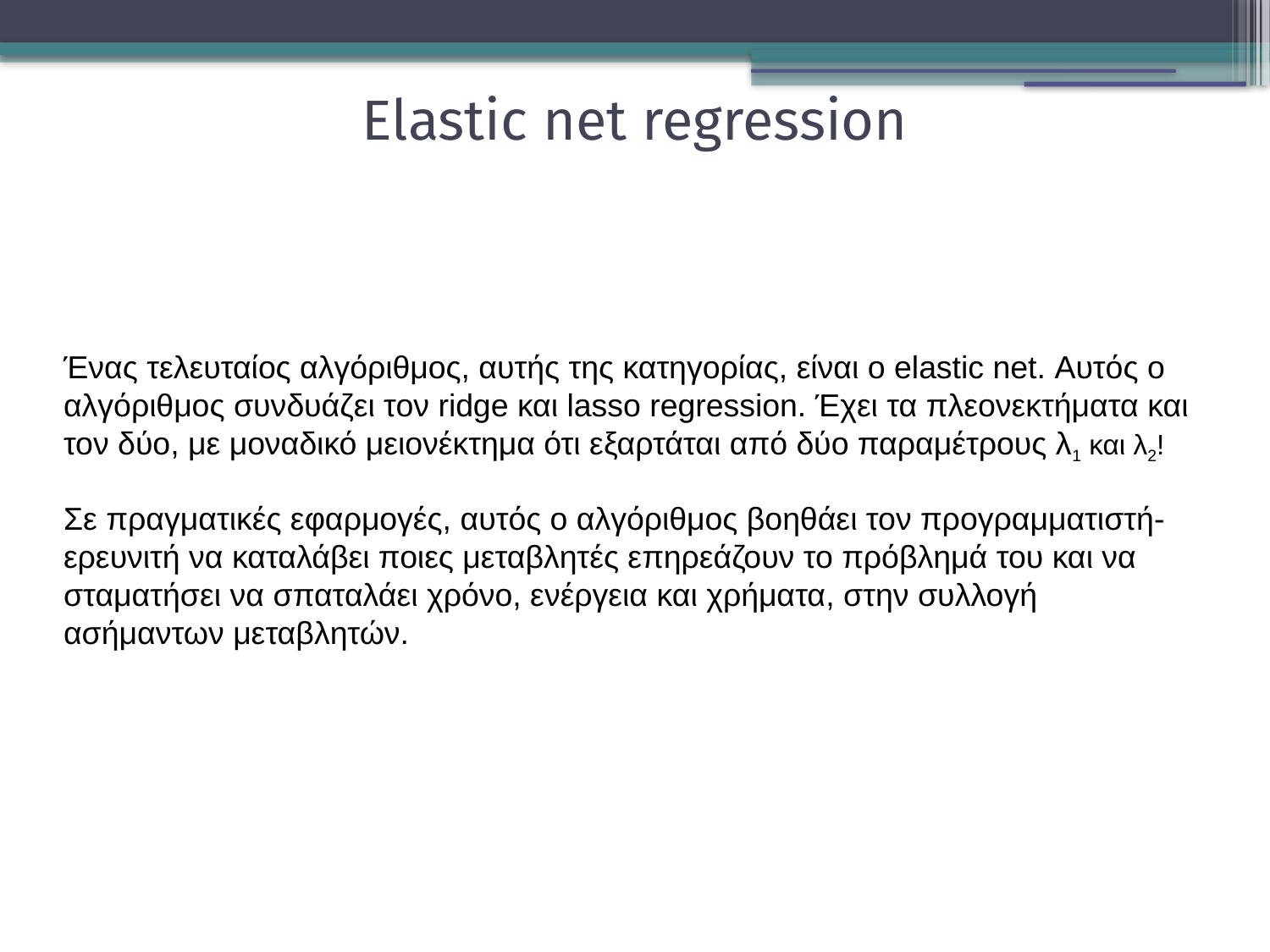

Elastic net regression
Ένας τελευταίος αλγόριθμος, αυτής της κατηγορίας, είναι ο elastic net. Αυτός ο αλγόριθμος συνδυάζει τον ridge και lasso regression. Έχει τα πλεονεκτήματα και τον δύο, με μοναδικό μειονέκτημα ότι εξαρτάται από δύο παραμέτρους λ1 και λ2!

Σε πραγματικές εφαρμογές, αυτός ο αλγόριθμος βοηθάει τον προγραμματιστή-ερευνιτή να καταλάβει ποιες μεταβλητές επηρεάζουν το πρόβλημά του και να σταματήσει να σπαταλάει χρόνο, ενέργεια και χρήματα, στην συλλογή ασήμαντων μεταβλητών.